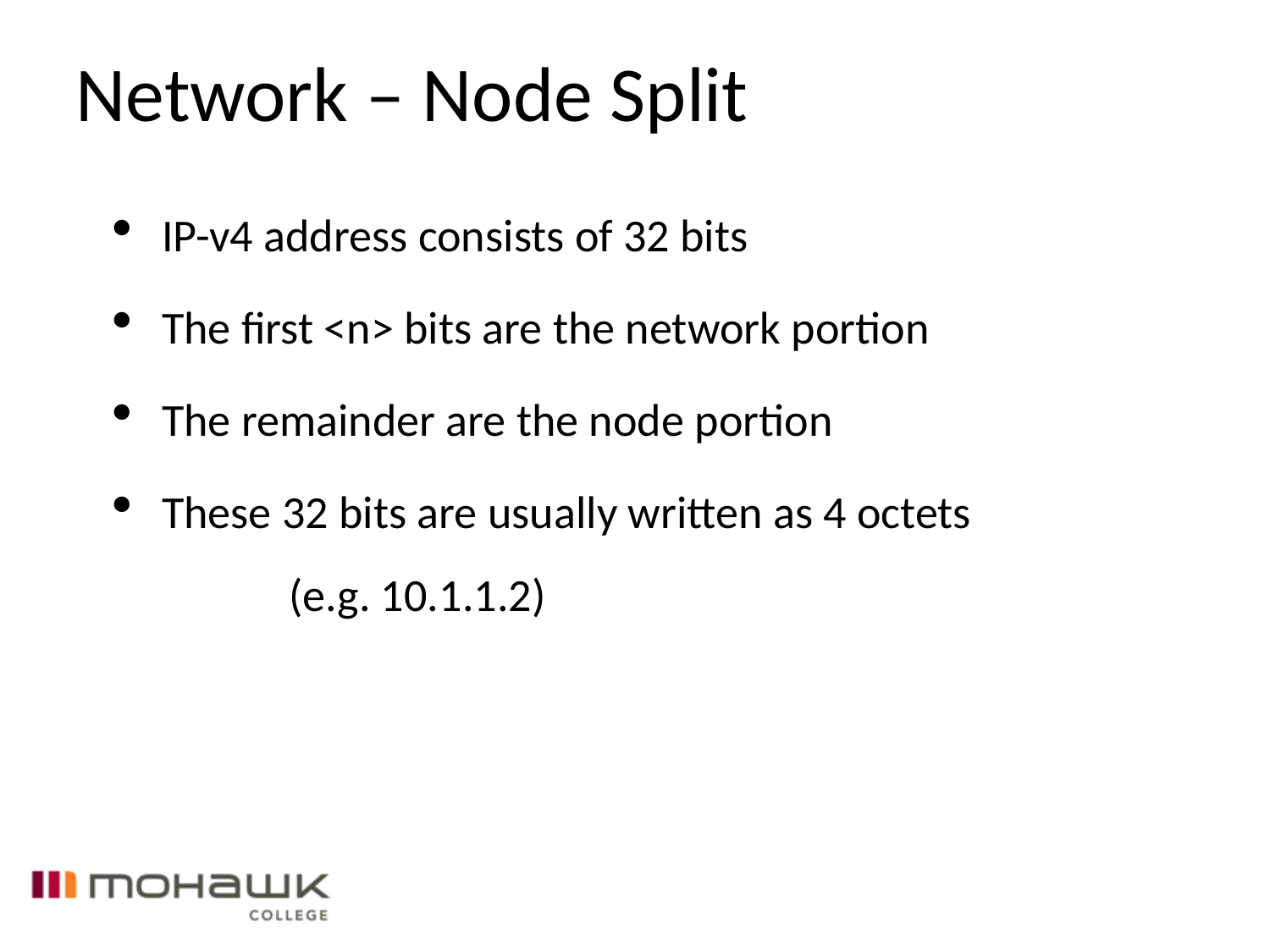

Network – Node Split
IP-v4 address consists of 32 bits
The first <n> bits are the network portion
The remainder are the node portion
These 32 bits are usually written as 4 octets
	(e.g. 10.1.1.2)